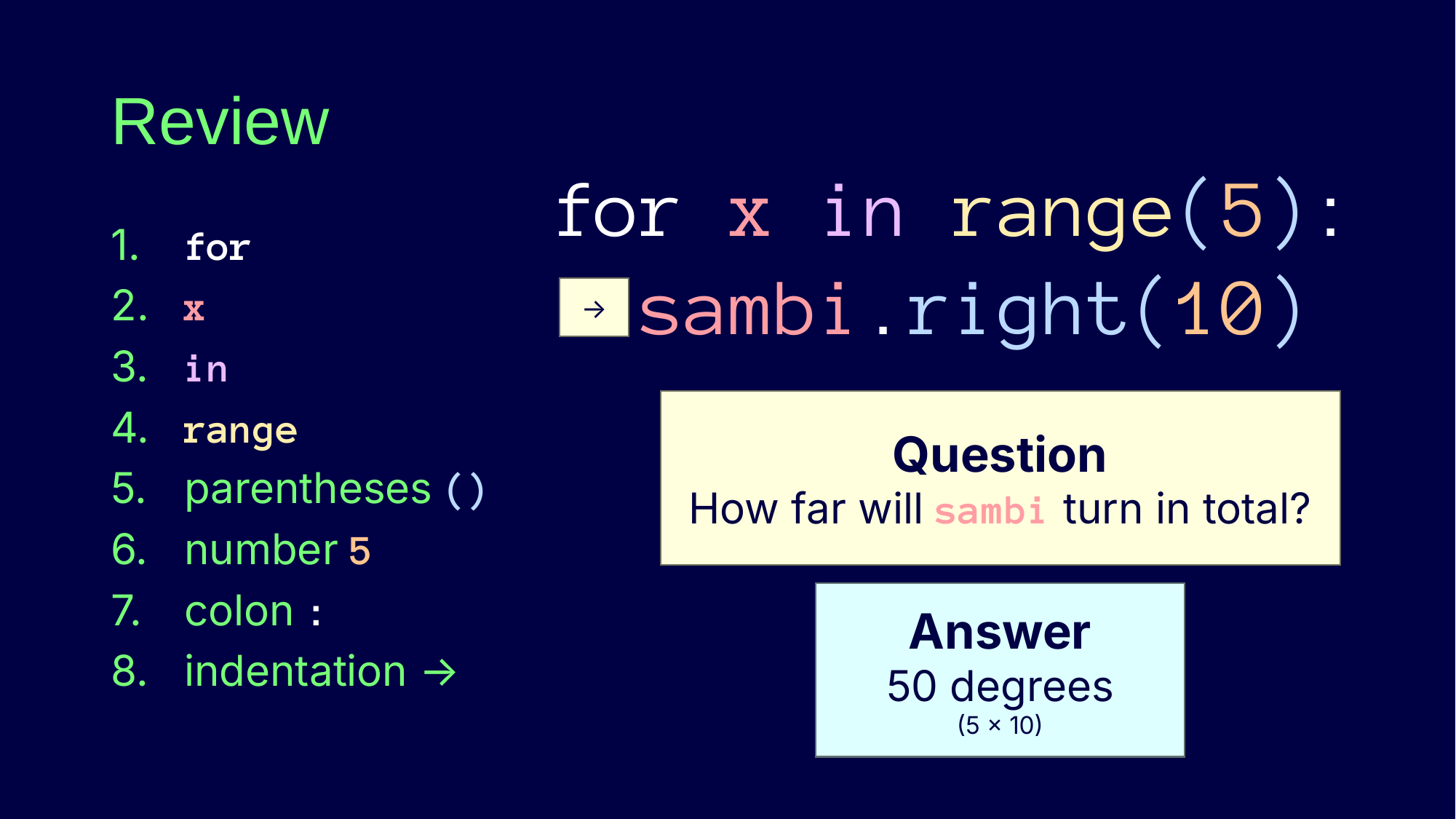

# Review
for x in range(5):
  sambi.right(10)
 for
 x
 in
 range
 parentheses ()
 number 5
 colon :
 indentation ->
->
Question
How far will sambi turn in total?
Answer
50 degrees
(5 x 10)